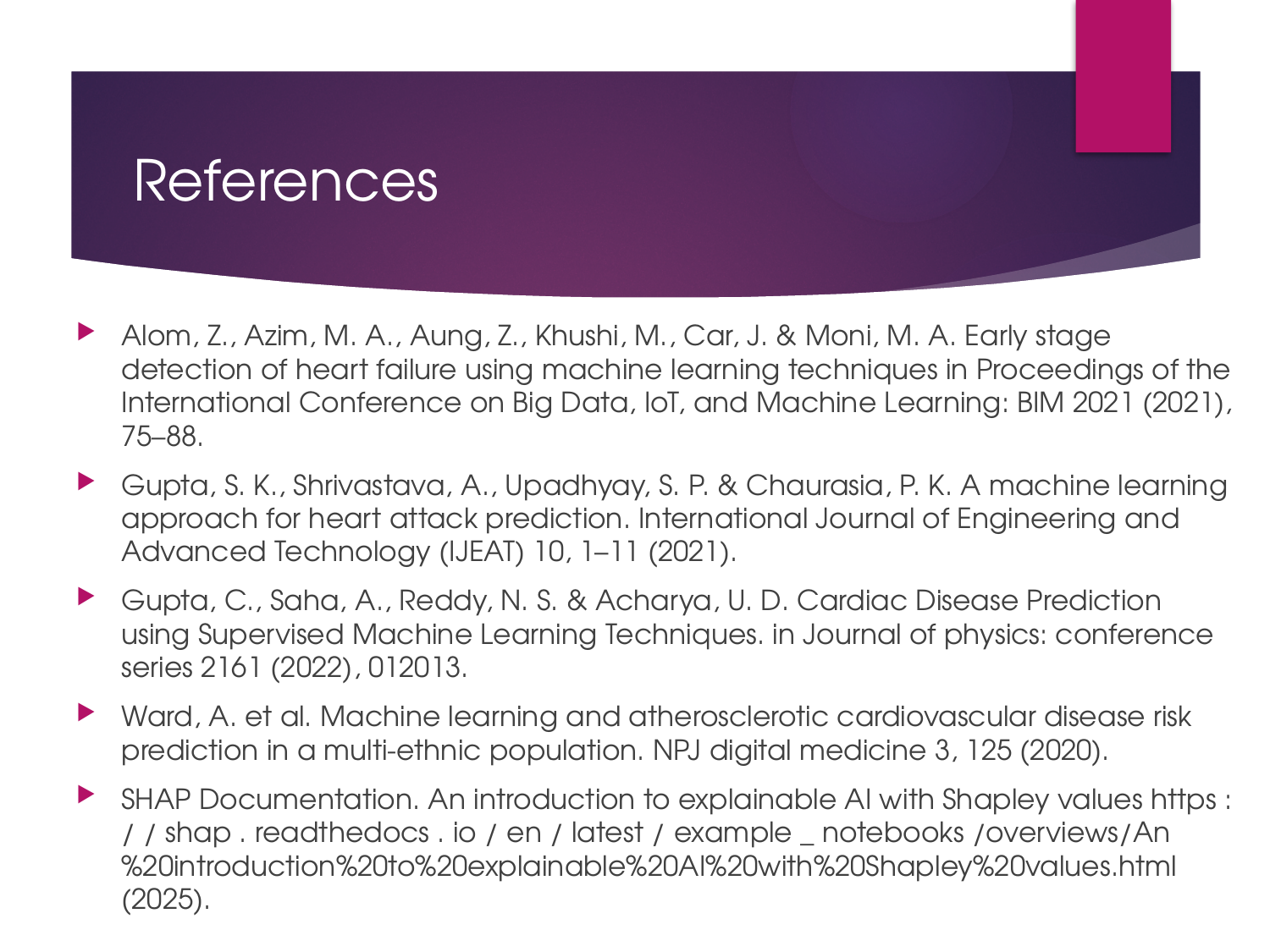

# References
Alom, Z., Azim, M. A., Aung, Z., Khushi, M., Car, J. & Moni, M. A. Early stage detection of heart failure using machine learning techniques in Proceedings of the International Conference on Big Data, IoT, and Machine Learning: BIM 2021 (2021), 75–88.
Gupta, S. K., Shrivastava, A., Upadhyay, S. P. & Chaurasia, P. K. A machine learning approach for heart attack prediction. International Journal of Engineering and Advanced Technology (IJEAT) 10, 1–11 (2021).
Gupta, C., Saha, A., Reddy, N. S. & Acharya, U. D. Cardiac Disease Prediction using Supervised Machine Learning Techniques. in Journal of physics: conference series 2161 (2022), 012013.
Ward, A. et al. Machine learning and atherosclerotic cardiovascular disease risk prediction in a multi-ethnic population. NPJ digital medicine 3, 125 (2020).
SHAP Documentation. An introduction to explainable AI with Shapley values https : / / shap . readthedocs . io / en / latest / example _ notebooks /overviews/An%20introduction%20to%20explainable%20AI%20with%20Shapley%20values.html (2025).